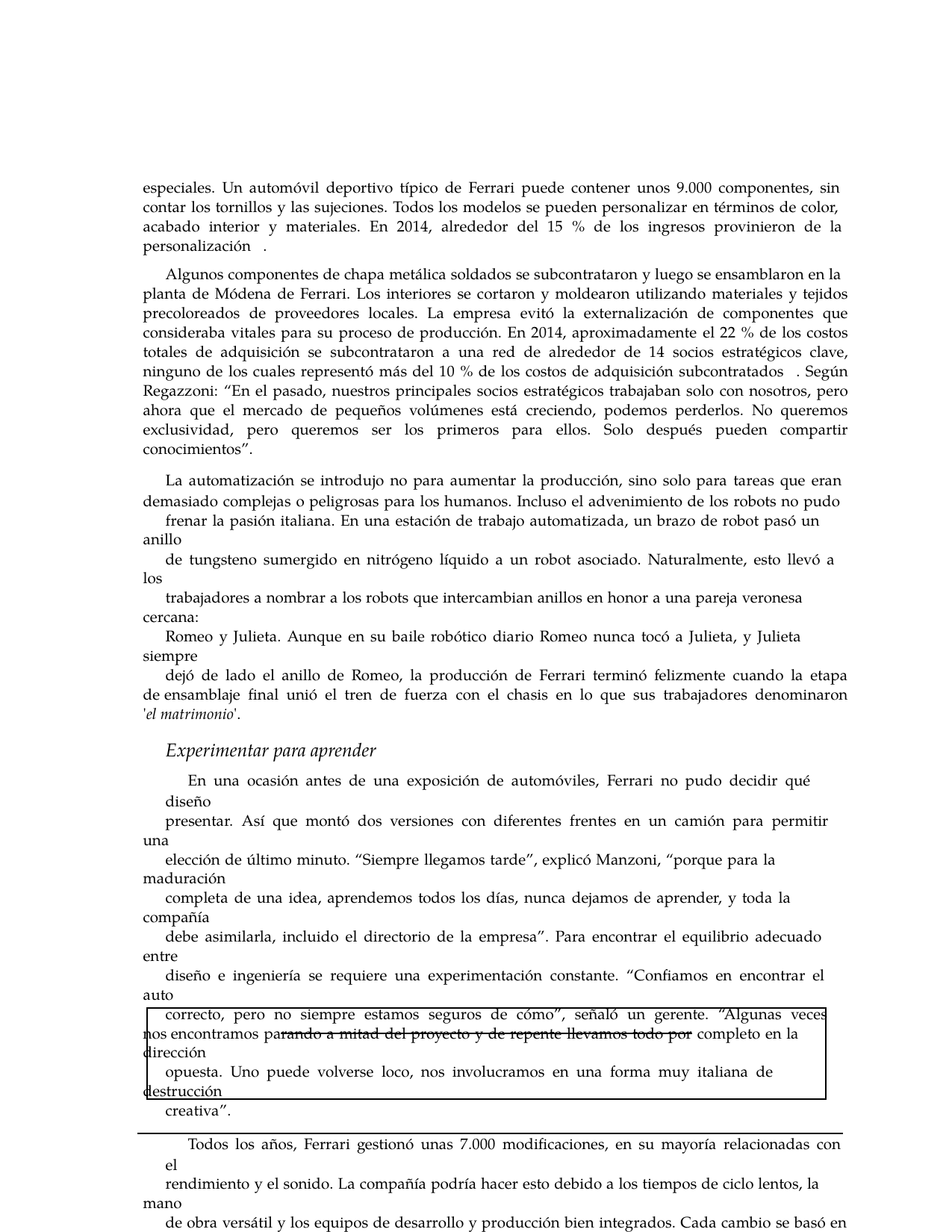

especiales. Un automóvil deportivo típico de Ferrari puede contener unos 9.000 componentes, sin
contar los tornillos y las sujeciones. Todos los modelos se pueden personalizar en términos de color,
acabado interior y materiales. En 2014, alrededor del 15 % de los ingresos provinieron de la personalización .
Algunos componentes de chapa metálica soldados se subcontrataron y luego se ensamblaron en la
planta de Módena de Ferrari. Los interiores se cortaron y moldearon utilizando materiales y tejidos precoloreados de proveedores locales. La empresa evitó la externalización de componentes que consideraba vitales para su proceso de producción. En 2014, aproximadamente el 22 % de los costos totales de adquisición se subcontrataron a una red de alrededor de 14 socios estratégicos clave, ninguno de los cuales representó más del 10 % de los costos de adquisición subcontratados . Según Regazzoni: “En el pasado, nuestros principales socios estratégicos trabajaban solo con nosotros, pero ahora que el mercado de pequeños volúmenes está creciendo, podemos perderlos. No queremos exclusividad, pero queremos ser los primeros para ellos. Solo después pueden compartir conocimientos”.
La automatización se introdujo no para aumentar la producción, sino solo para tareas que eran demasiado complejas o peligrosas para los humanos. Incluso el advenimiento de los robots no pudo
frenar la pasión italiana. En una estación de trabajo automatizada, un brazo de robot pasó un anillo
de tungsteno sumergido en nitrógeno líquido a un robot asociado. Naturalmente, esto llevó a los
trabajadores a nombrar a los robots que intercambian anillos en honor a una pareja veronesa cercana:
Romeo y Julieta. Aunque en su baile robótico diario Romeo nunca tocó a Julieta, y Julieta siempre
dejó de lado el anillo de Romeo, la producción de Ferrari terminó felizmente cuando la etapa de ensamblaje final unió el tren de fuerza con el chasis en lo que sus trabajadores denominaron 'el matrimonio'.
Experimentar para aprender
En una ocasión antes de una exposición de automóviles, Ferrari no pudo decidir qué diseño
presentar. Así que montó dos versiones con diferentes frentes en un camión para permitir una
elección de último minuto. “Siempre llegamos tarde”, explicó Manzoni, “porque para la maduración
completa de una idea, aprendemos todos los días, nunca dejamos de aprender, y toda la compañía
debe asimilarla, incluido el directorio de la empresa”. Para encontrar el equilibrio adecuado entre
diseño e ingeniería se requiere una experimentación constante. “Confiamos en encontrar el auto
correcto, pero no siempre estamos seguros de cómo”, señaló un gerente. “Algunas veces nos encontramos parando a mitad del proyecto y de repente llevamos todo por completo en la dirección
opuesta. Uno puede volverse loco, nos involucramos en una forma muy italiana de destrucción
creativa”.
Todos los años, Ferrari gestionó unas 7.000 modificaciones, en su mayoría relacionadas con el
rendimiento y el sonido. La compañía podría hacer esto debido a los tiempos de ciclo lentos, la mano
de obra versátil y los equipos de desarrollo y producción bien integrados. Cada cambio se basó en la confianza innata en el talento de Ferrari para hacer realidad un auto de ensueño y algunos principios
básicos que fueron aceptados por sus ingenieros (ver el recuadro).
Principios de ingeniería de Ferrari (en palabras de sus ingenieros)
"Utilizamos la tecnología de una manera diferente a la de nuestros competidores".